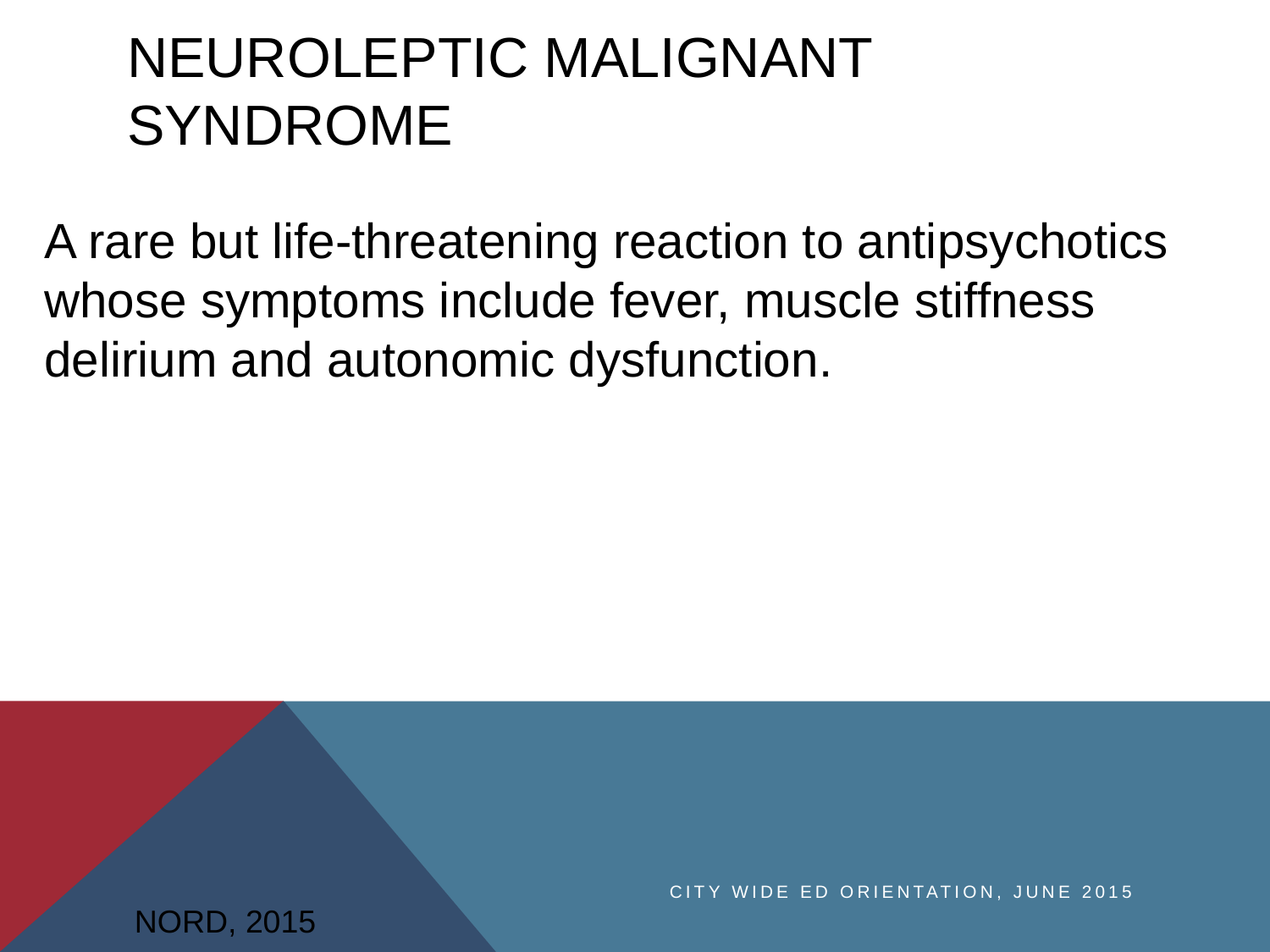

# Neuroleptic malignant syndrome
A rare but life-threatening reaction to antipsychotics
whose symptoms include fever, muscle stiffness
delirium and autonomic dysfunction.
City Wide ED Orientation, June 2015
NORD, 2015